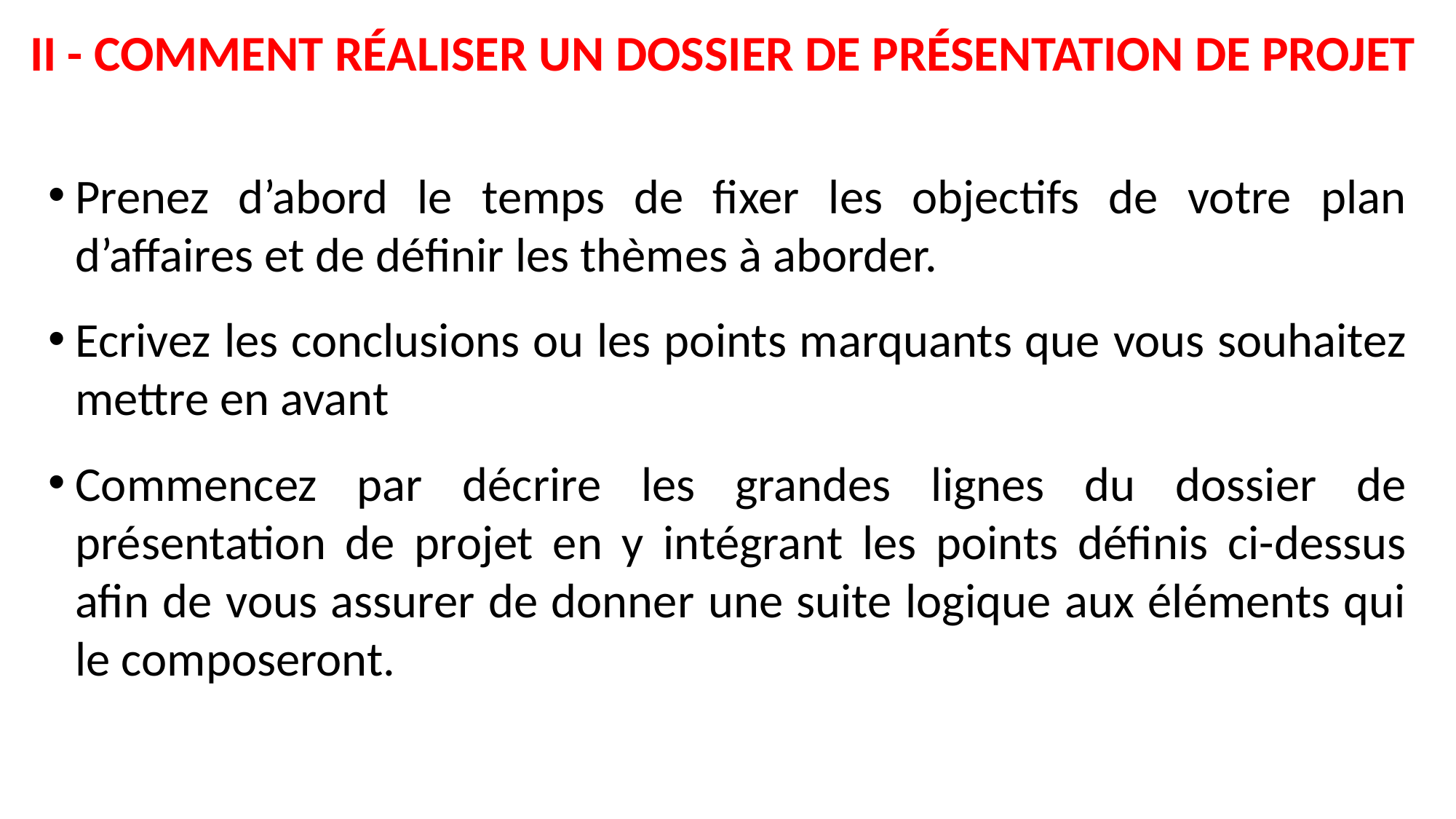

# II - Comment réaliser un dossier de présentation de projet
Prenez d’abord le temps de fixer les objectifs de votre plan d’affaires et de définir les thèmes à aborder.
Ecrivez les conclusions ou les points marquants que vous souhaitez mettre en avant
Commencez par décrire les grandes lignes du dossier de présentation de projet en y intégrant les points définis ci-dessus afin de vous assurer de donner une suite logique aux éléments qui le composeront.